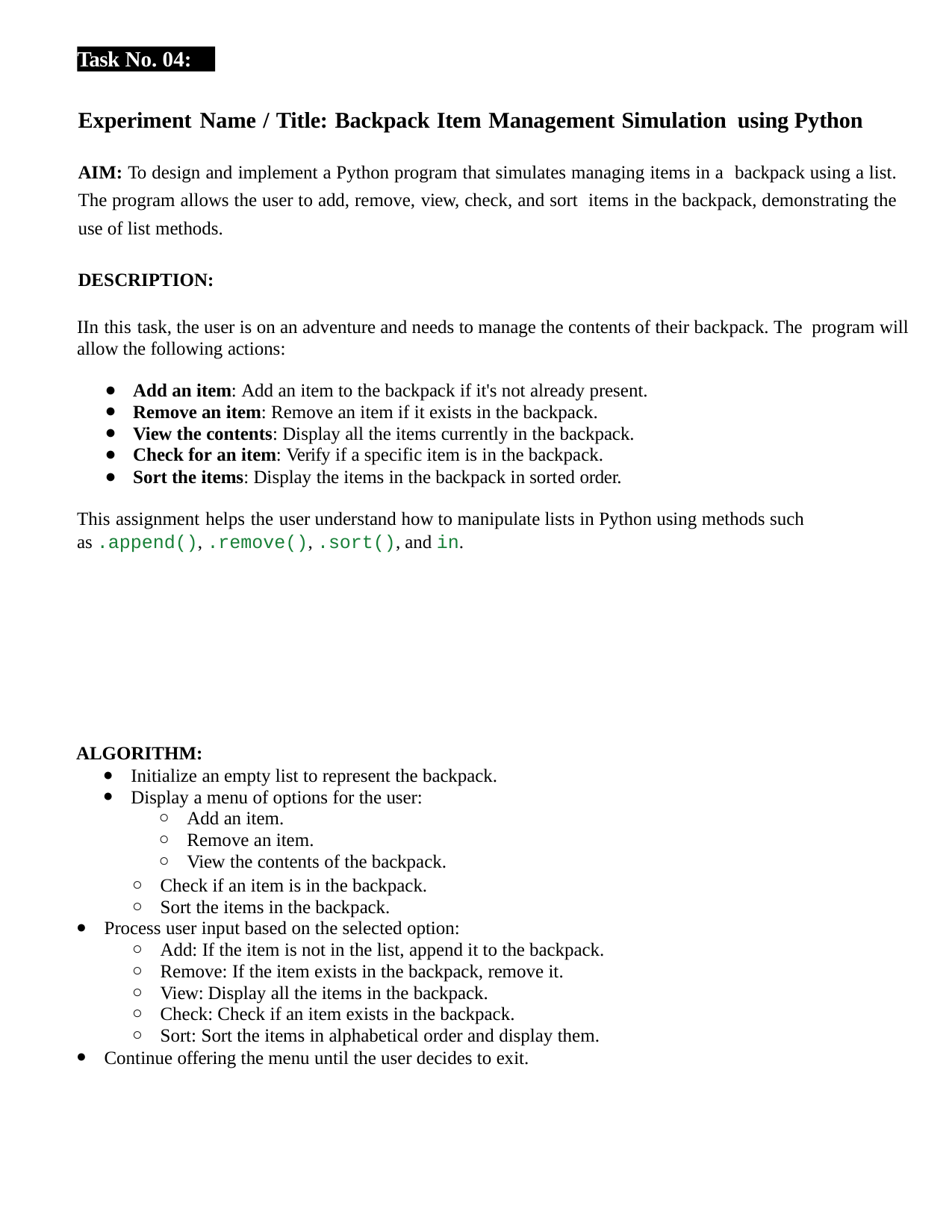

Task No. 04:
Experiment Name / Title: Backpack Item Management Simulation  using Python
AIM: To design and implement a Python program that simulates managing items in a  backpack using a list. The program allows the user to add, remove, view, check, and sort  items in the backpack, demonstrating the use of list methods.

DESCRIPTION:

IIn this task, the user is on an adventure and needs to manage the contents of their backpack. The  program will allow the following actions:

Add an item: Add an item to the backpack if it's not already present.
Remove an item: Remove an item if it exists in the backpack.
View the contents: Display all the items currently in the backpack.
Check for an item: Verify if a specific item is in the backpack.
Sort the items: Display the items in the backpack in sorted order.
This assignment helps the user understand how to manipulate lists in Python using methods such  as .append(), .remove(), .sort(), and in.
ALGORITHM:
Initialize an empty list to represent the backpack.
Display a menu of options for the user:
Add an item.
Remove an item.
View the contents of the backpack.
Check if an item is in the backpack.
Sort the items in the backpack.
Process user input based on the selected option:
Add: If the item is not in the list, append it to the backpack.
Remove: If the item exists in the backpack, remove it.
View: Display all the items in the backpack.
Check: Check if an item exists in the backpack.
Sort: Sort the items in alphabetical order and display them.
Continue offering the menu until the user decides to exit.